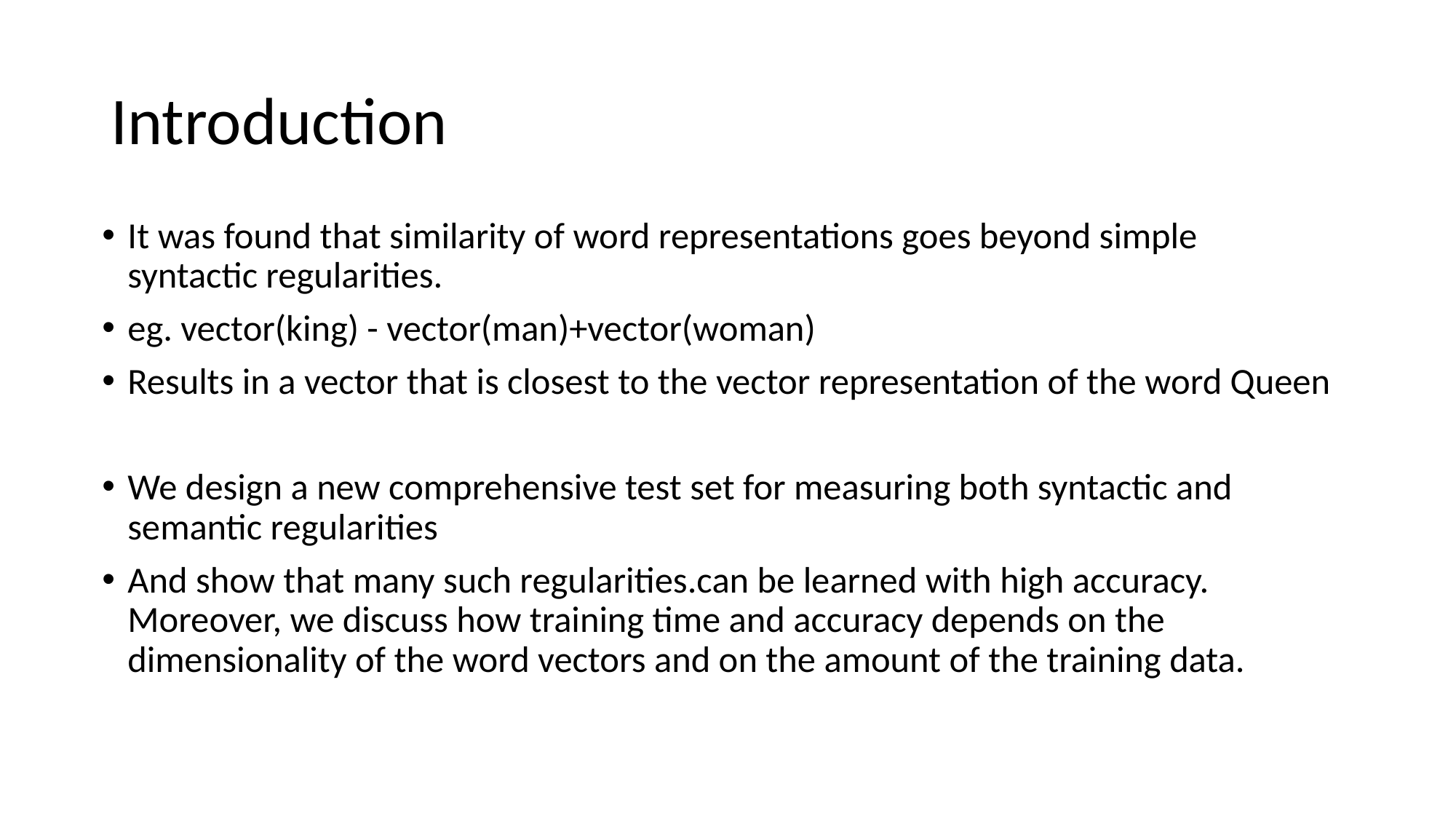

# Introduction
It was found that similarity of word representations goes beyond simple syntactic regularities.
eg. vector(king) - vector(man)+vector(woman)
Results in a vector that is closest to the vector representation of the word Queen

We design a new comprehensive test set for measuring both syntactic and semantic regularities
And show that many such regularities.can be learned with high accuracy. Moreover, we discuss how training time and accuracy depends on the dimensionality of the word vectors and on the amount of the training data.